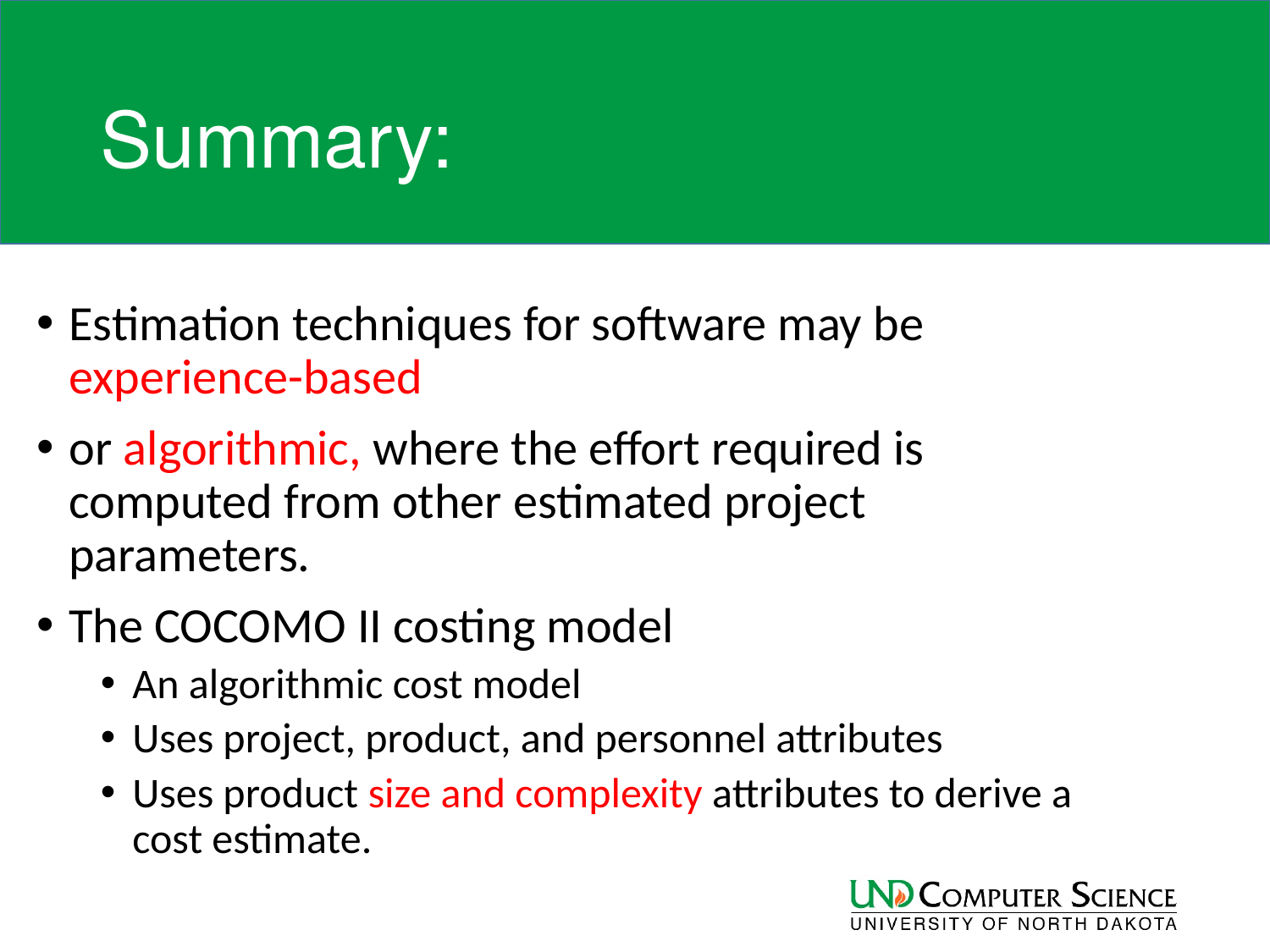

# Summary:
Estimation techniques for software may be experience-based
or algorithmic, where the effort required is computed from other estimated project parameters.
The COCOMO II costing model
An algorithmic cost model
Uses project, product, and personnel attributes
Uses product size and complexity attributes to derive a cost estimate.